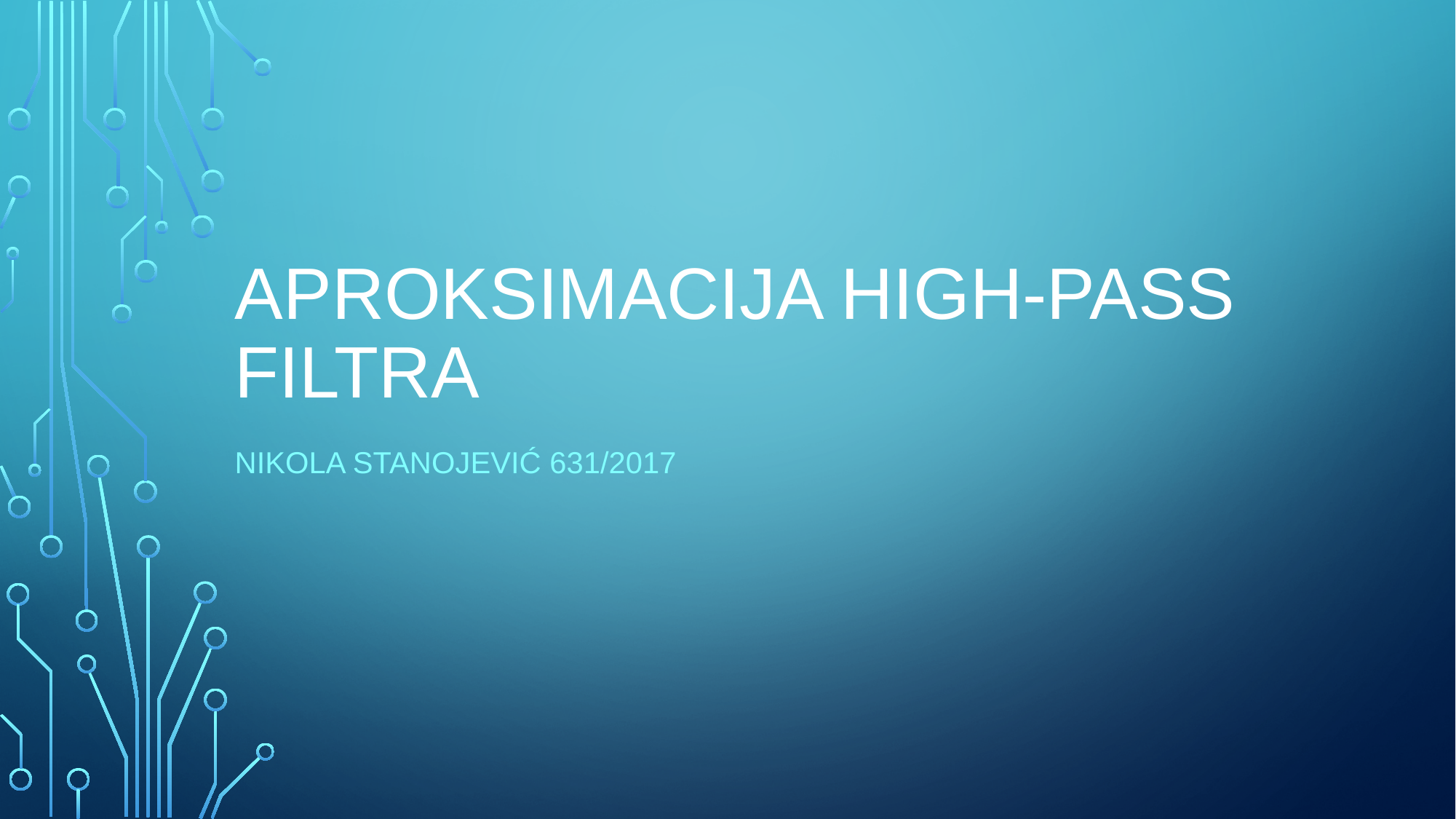

# Aproksimacija high-pass filtra
Nikola Stanojević 631/2017